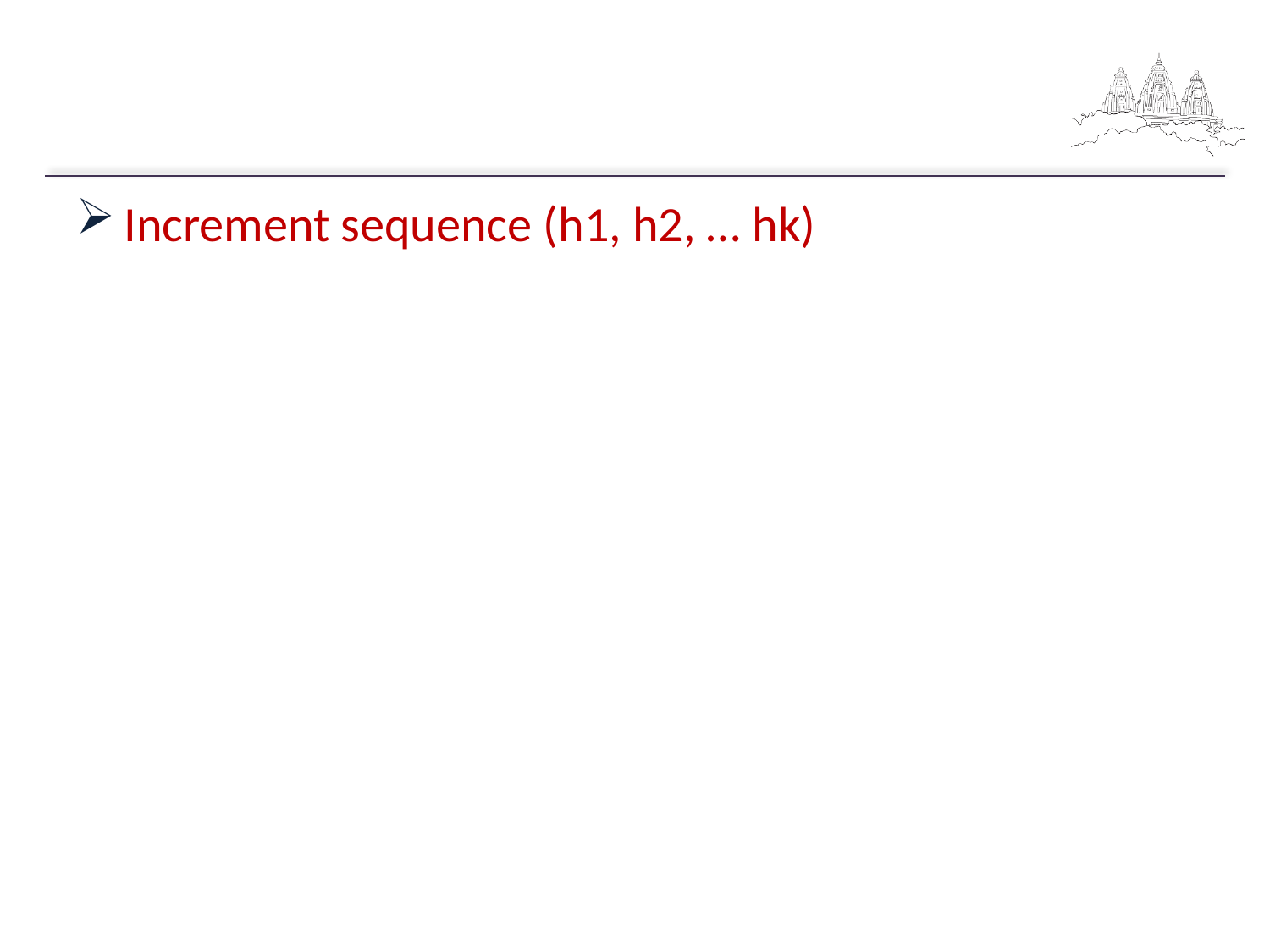

#
Increment sequence (h1, h2, … hk)